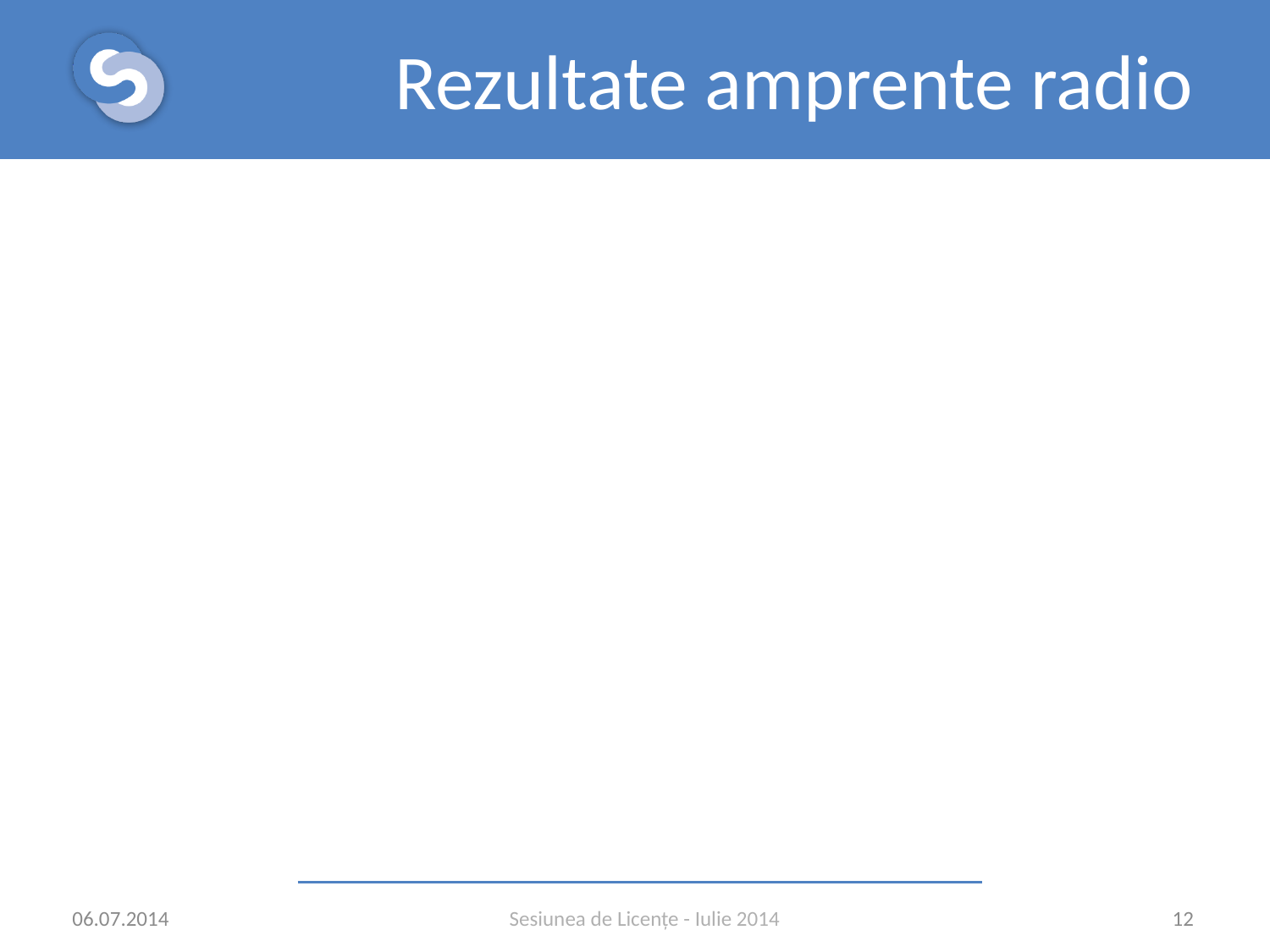

# Rezultate amprente radio

06.07.2014
12
Sesiunea de Licențe - Iulie 2014